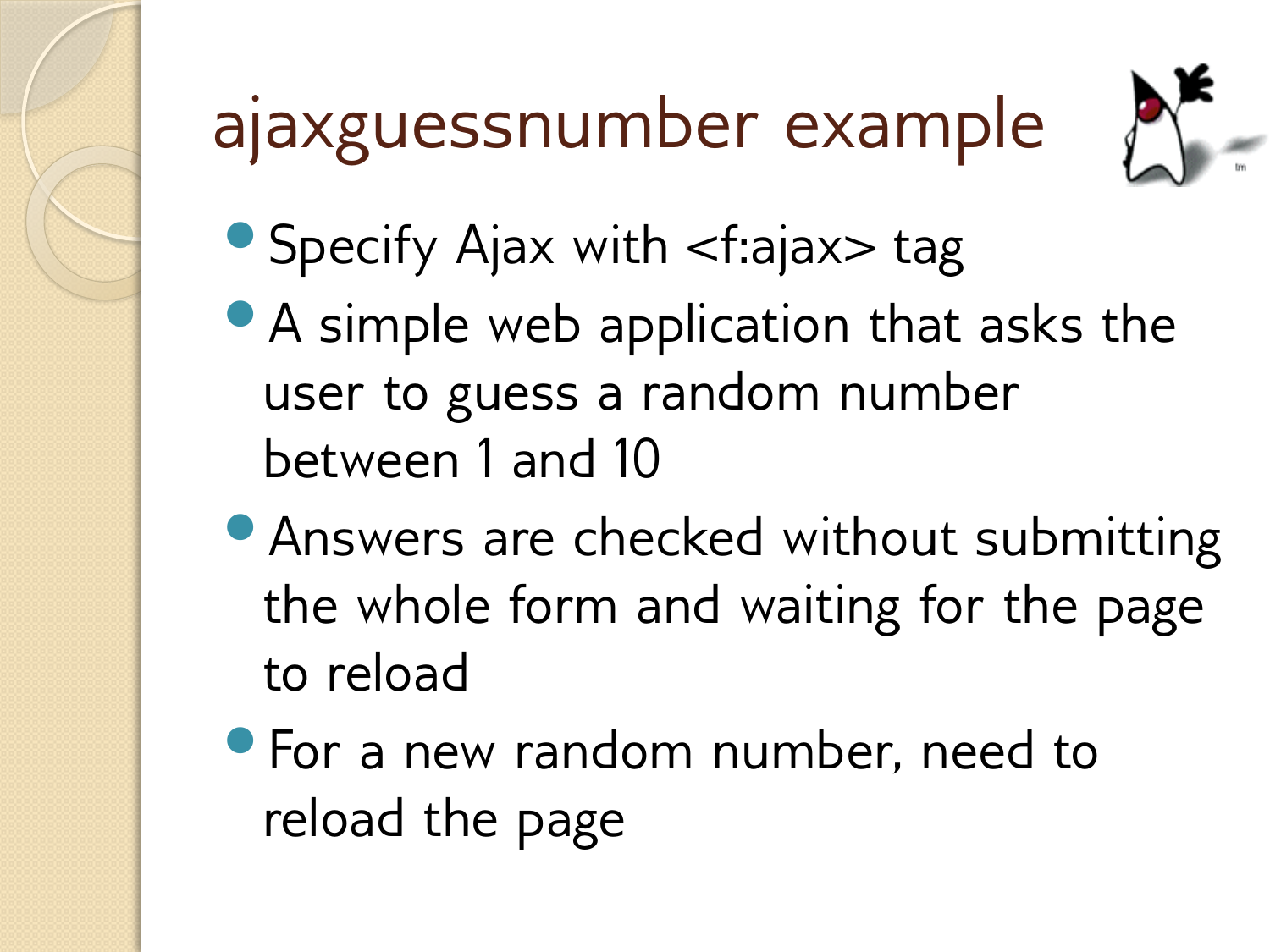

# ajaxguessnumber example
Specify Ajax with <f:ajax> tag
A simple web application that asks the user to guess a random number between 1 and 10
Answers are checked without submitting the whole form and waiting for the page to reload
For a new random number, need to reload the page